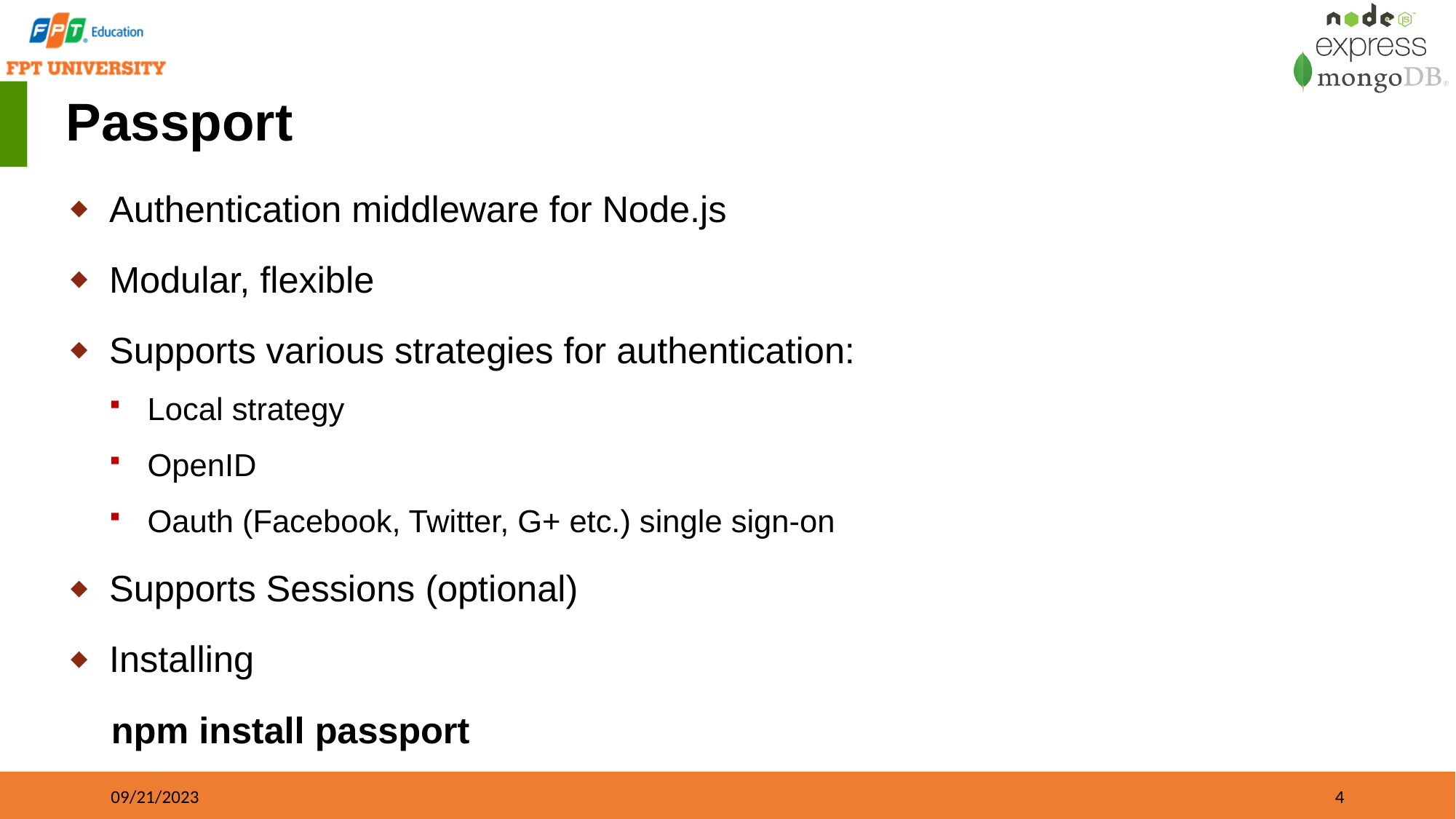

# Passport
Authentication middleware for Node.js
Modular, flexible
Supports various strategies for authentication:
Local strategy
OpenID
Oauth (Facebook, Twitter, G+ etc.) single sign-on
Supports Sessions (optional)
Installing
    npm install passport
09/21/2023
4